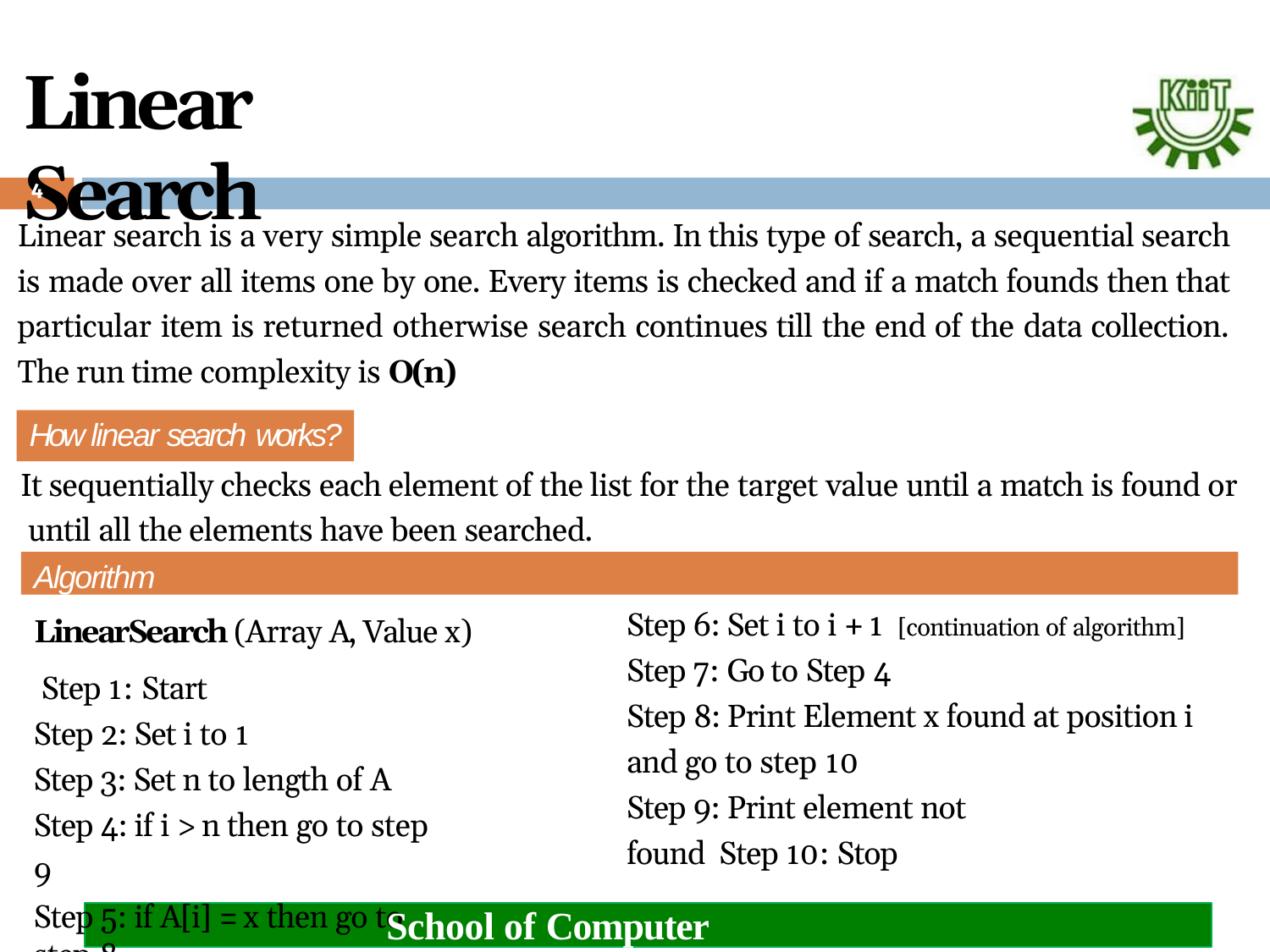

# Linear Search

4
Linear search is a very simple search algorithm. In this type of search, a sequential search  is made over all items one by one. Every items is checked and if a match founds then that  particular item is returned otherwise search continues till the end of the data collection.  The run time complexity is O(n)
How linear search works?
It sequentially checks each element of the list for the target value until a match is found or  until all the elements have been searched.

Algorithm
LinearSearch (Array A, Value x)  Step 1: Start
Step 2: Set i to 1
Step 3: Set n to length of A  Step 4: if i > n then go to step 9
Step 5: if A[i] = x then go to step 8
Step 6: Set i to i + 1 [continuation of algorithm]
Step 7: Go to Step 4
Step 8: Print Element x found at position i  and go to step 10
Step 9: Print element not found  Step 10: Stop

School of Computer Engineering